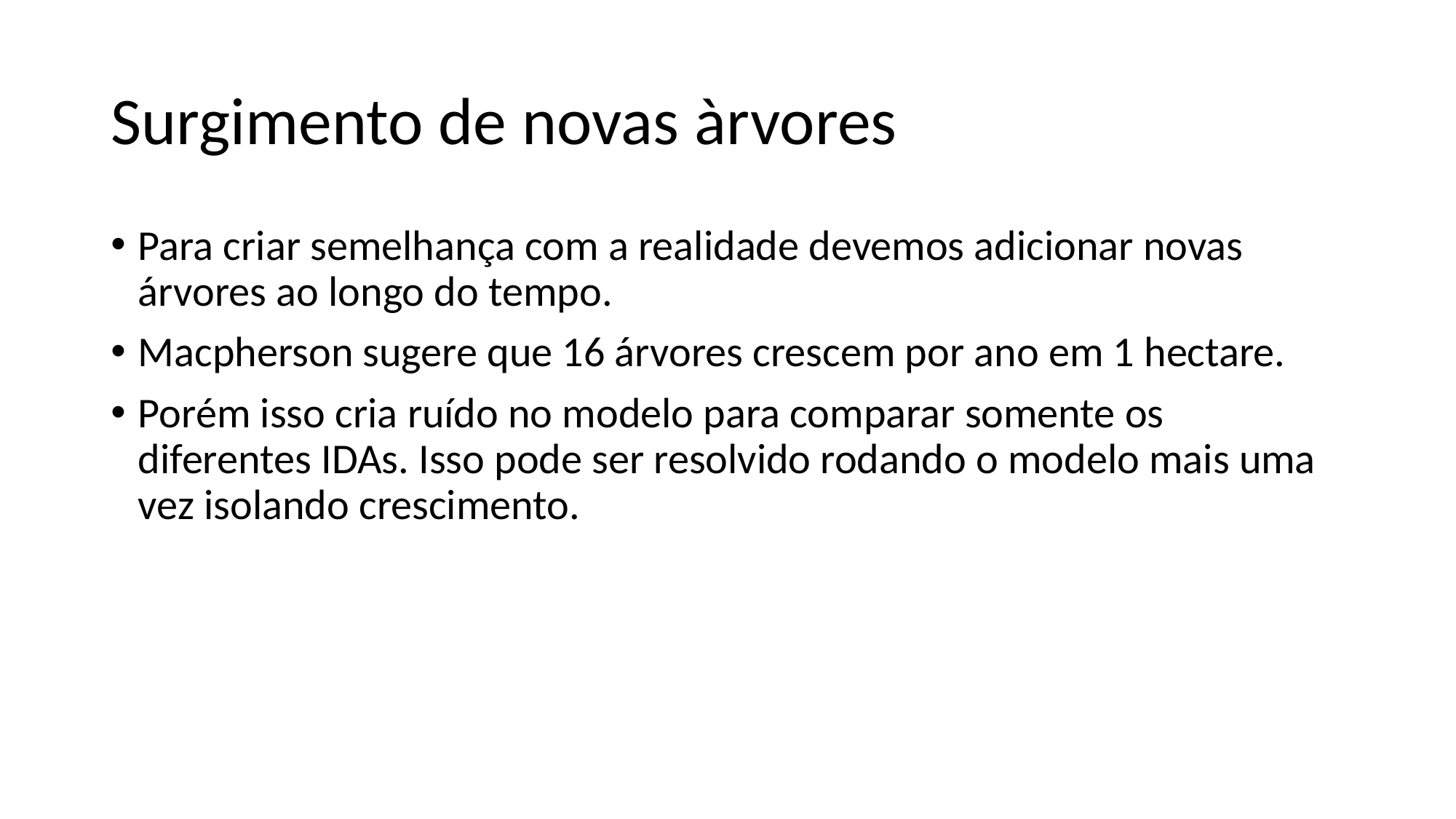

# Surgimento de novas ​àrvores
Para criar semelhança com a realidade devemos adicionar novas árvores ao longo do tempo.
Macpherson sugere que 16 árvores crescem por ano em 1 hectare.
Porém isso cria ruído no modelo para comparar somente os diferentes IDAs. Isso pode ser resolvido rodando o modelo mais uma vez isolando crescimento.